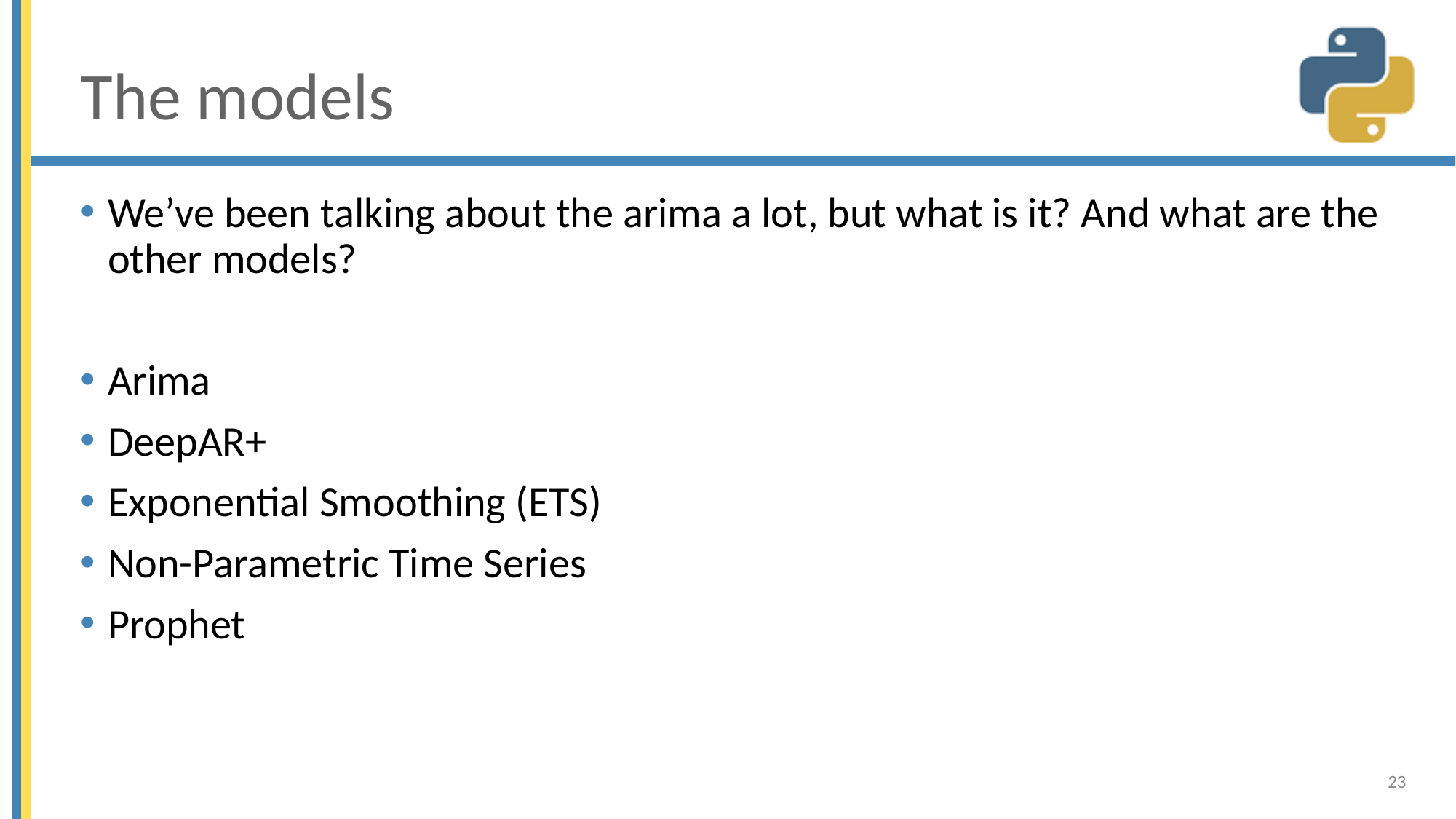

# The models
We’ve been talking about the arima a lot, but what is it? And what are the other models?

Arima
DeepAR+
Exponential Smoothing (ETS)
Non-Parametric Time Series
Prophet

23